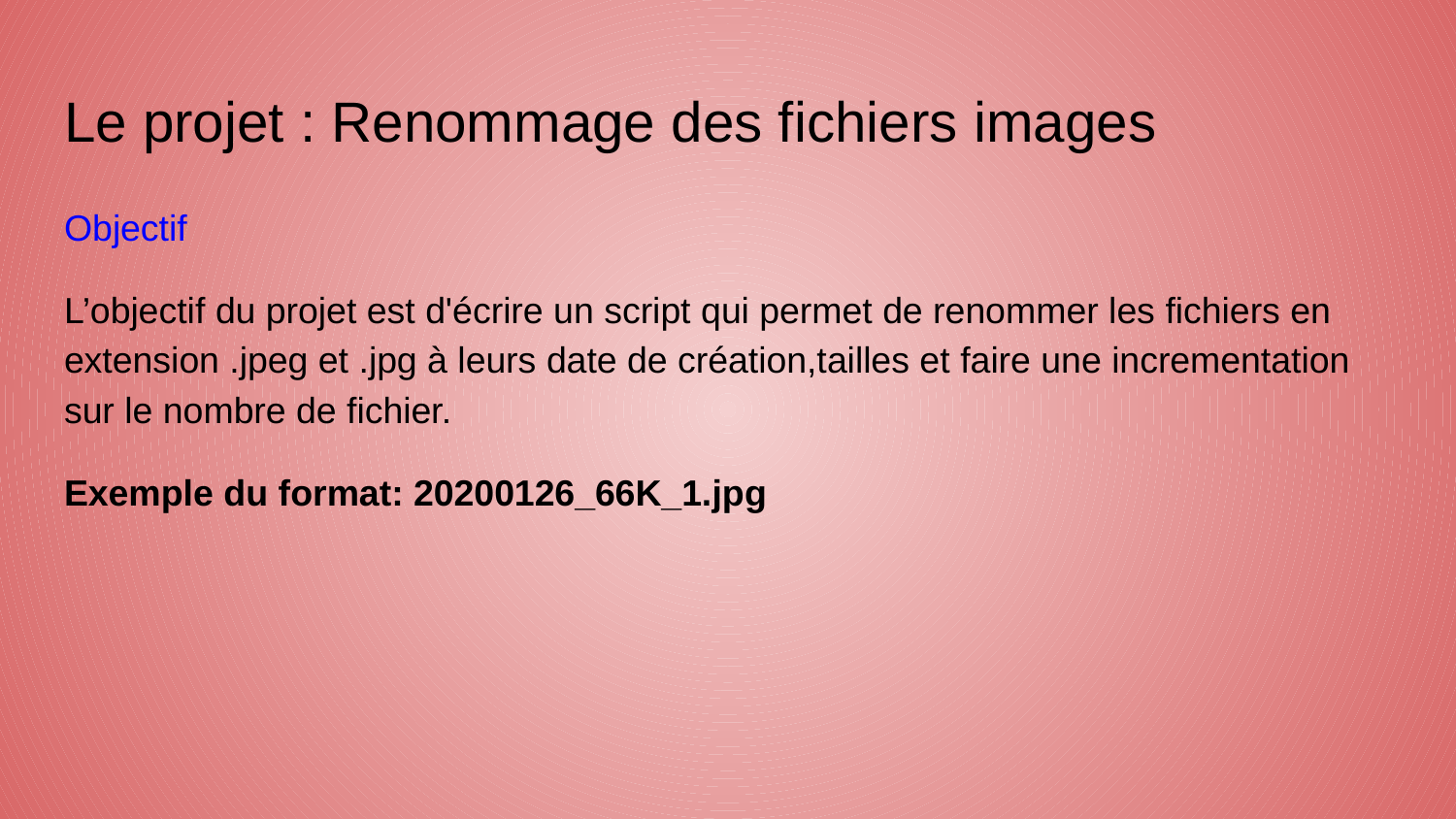

# Le projet : Renommage des fichiers images
Objectif
L’objectif du projet est d'écrire un script qui permet de renommer les fichiers en extension .jpeg et .jpg à leurs date de création,tailles et faire une incrementation sur le nombre de fichier.
Exemple du format: 20200126_66K_1.jpg